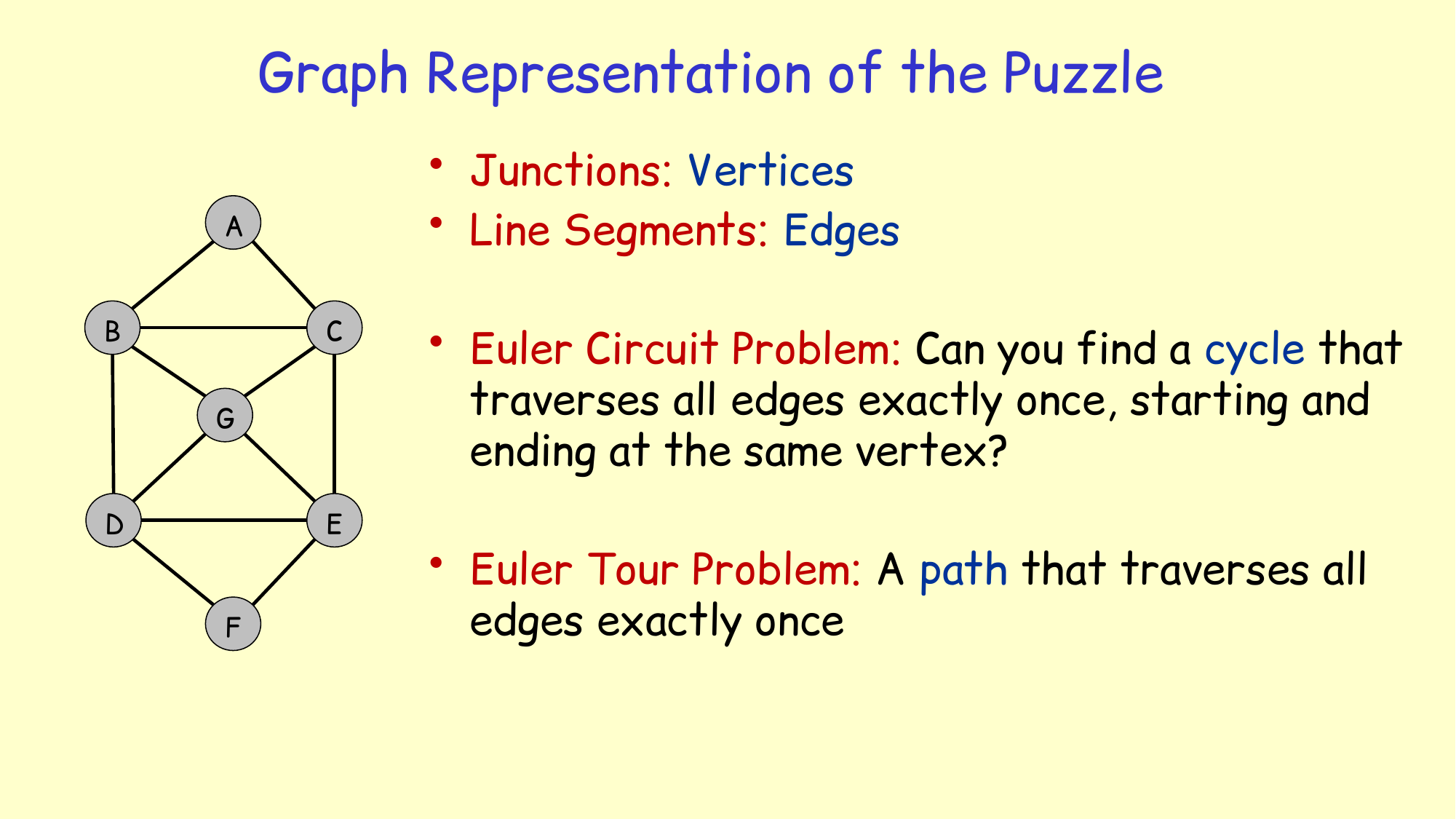

# Graph Representation of the Puzzle
Junctions: Vertices
Line Segments: Edges

Euler Circuit Problem: Can you find a cycle that traverses all edges exactly once, starting and ending at the same vertex?

Euler Tour Problem: A path that traverses all edges exactly once

A
B
C
G
D
E
F